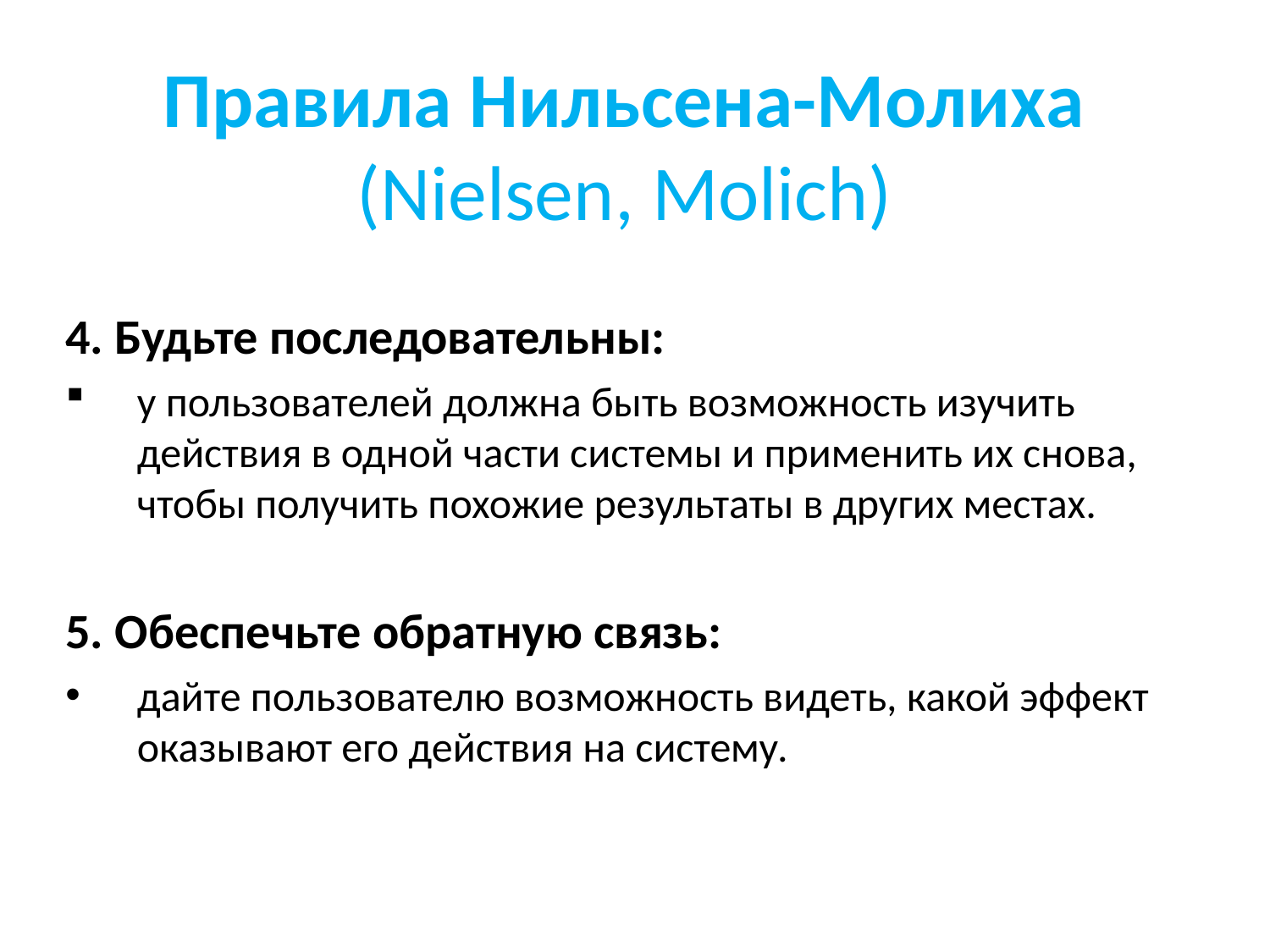

# Правила Нильсена-Молиха (Nielsen, Molich)
4. Будьте последовательны:
у пользователей должна быть возможность изучить действия в одной части системы и применить их снова, чтобы получить похожие результаты в других местах.

5. Обеспечьте обратную связь:
дайте пользователю возможность видеть, какой эффект оказывают его действия на систему.